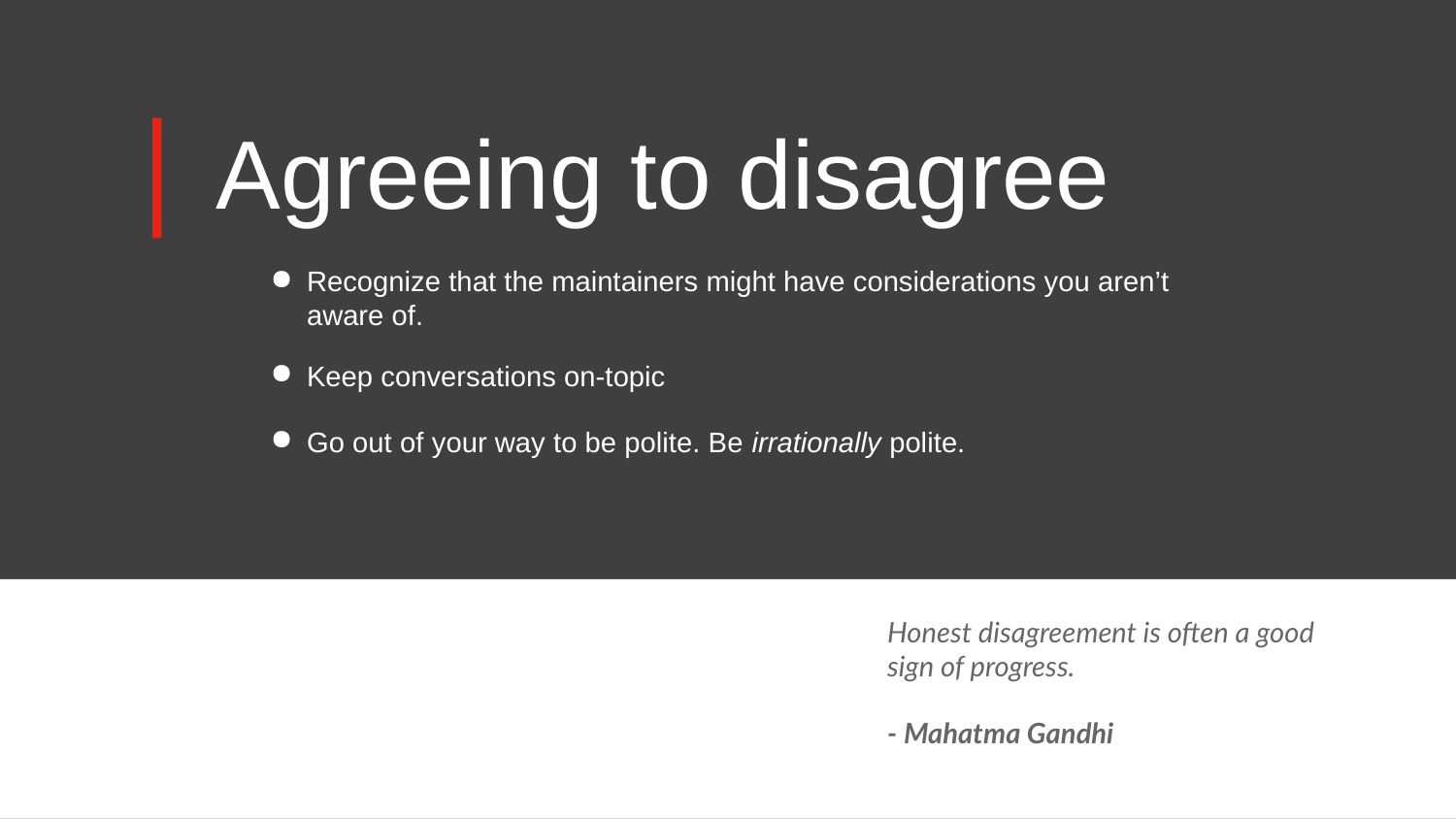

# Agreeing to disagree
Recognize that the maintainers might have considerations you aren’t aware of.
Keep conversations on-topic
Go out of your way to be polite. Be irrationally polite.
Honest disagreement is often a good sign of progress.

- Mahatma Gandhi